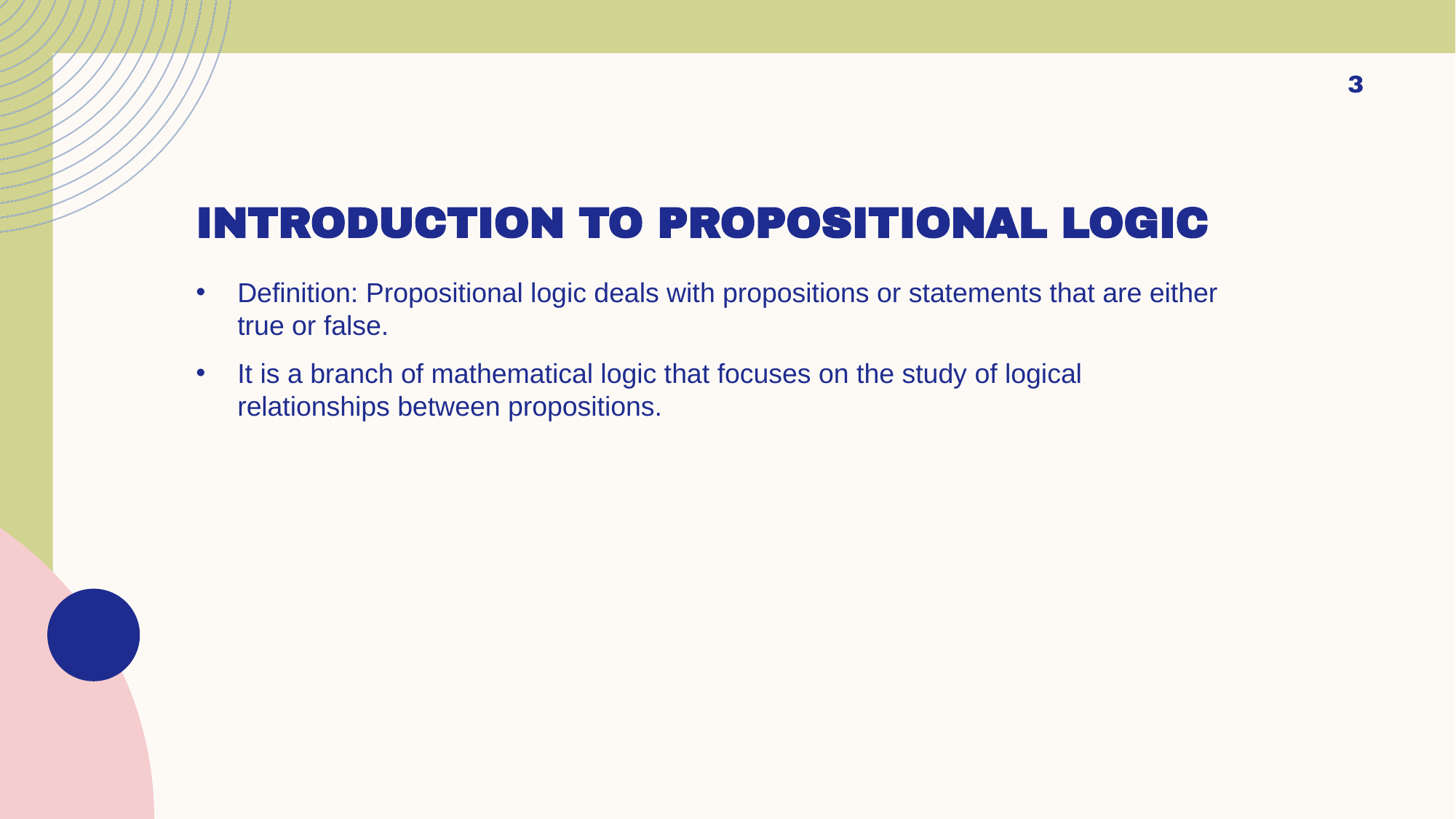

3
# Introduction to Propositional Logic
Definition: Propositional logic deals with propositions or statements that are either true or false.
It is a branch of mathematical logic that focuses on the study of logical relationships between propositions.